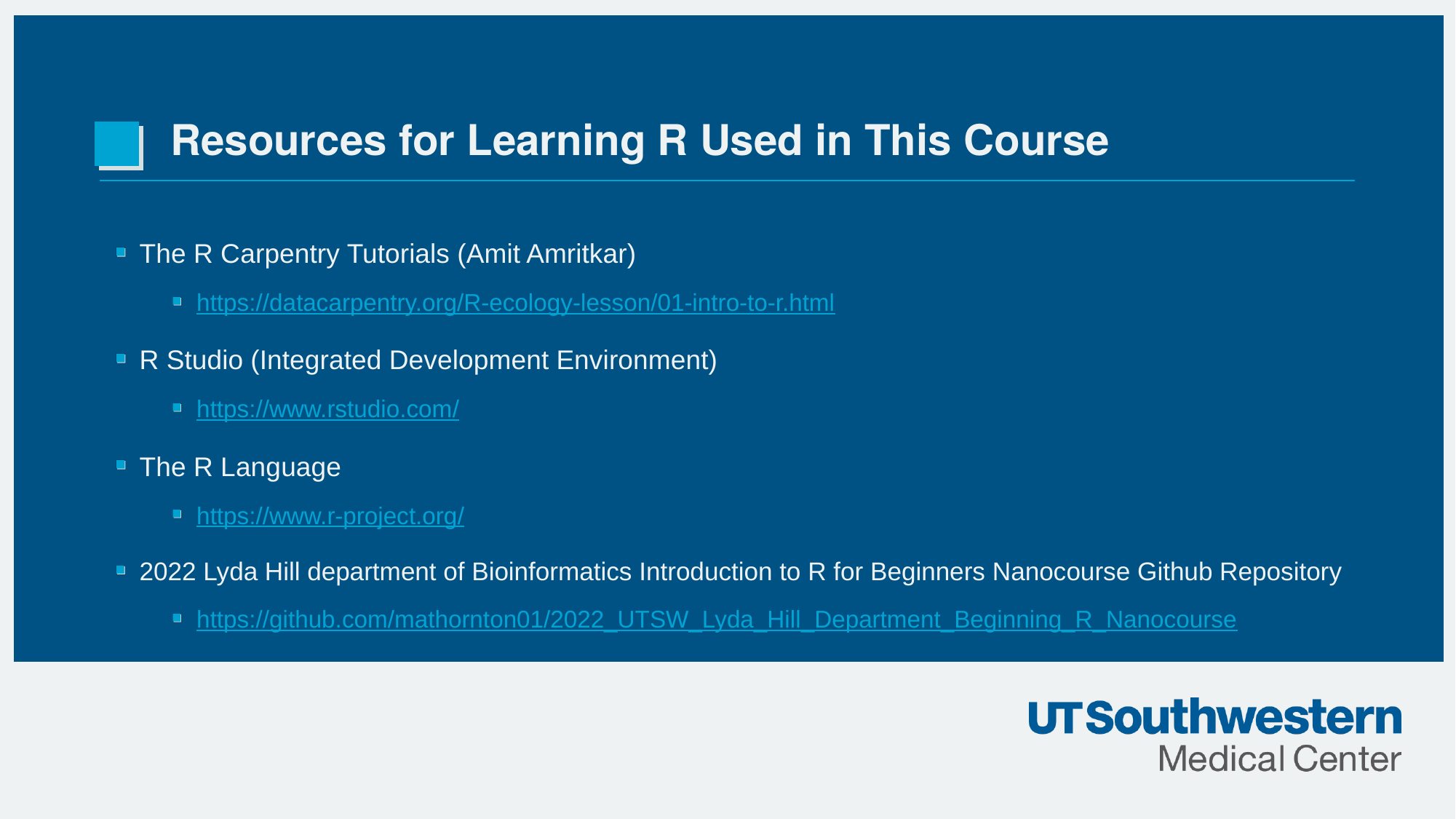

# Resources for Learning R Used in This Course
The R Carpentry Tutorials (Amit Amritkar)
https://datacarpentry.org/R-ecology-lesson/01-intro-to-r.html
R Studio (Integrated Development Environment)
https://www.rstudio.com/
The R Language
https://www.r-project.org/
2022 Lyda Hill department of Bioinformatics Introduction to R for Beginners Nanocourse Github Repository
https://github.com/mathornton01/2022_UTSW_Lyda_Hill_Department_Beginning_R_Nanocourse